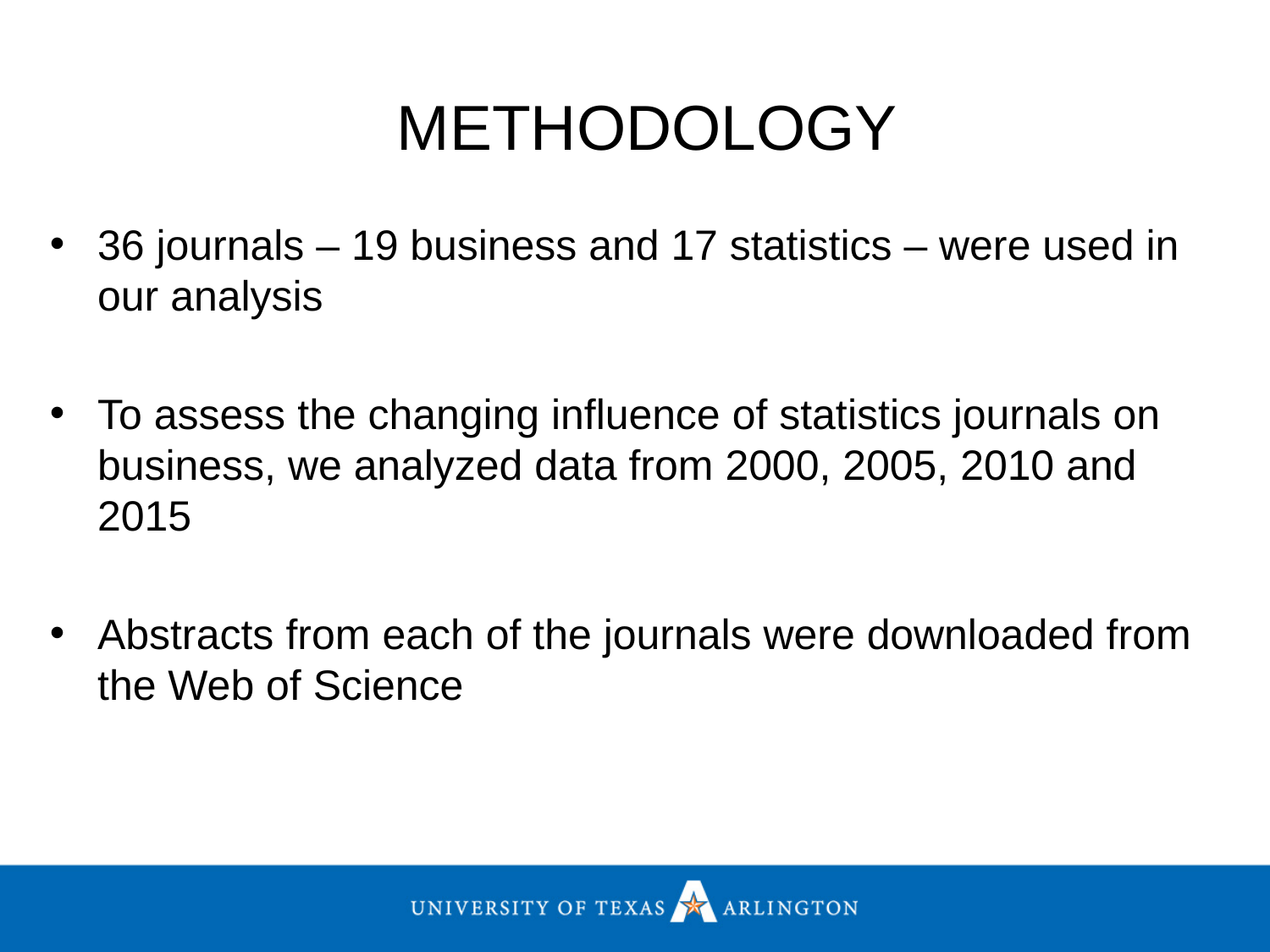

METHODOLOGY
36 journals – 19 business and 17 statistics – were used in our analysis

To assess the changing influence of statistics journals on business, we analyzed data from 2000, 2005, 2010 and 2015

Abstracts from each of the journals were downloaded from the Web of Science